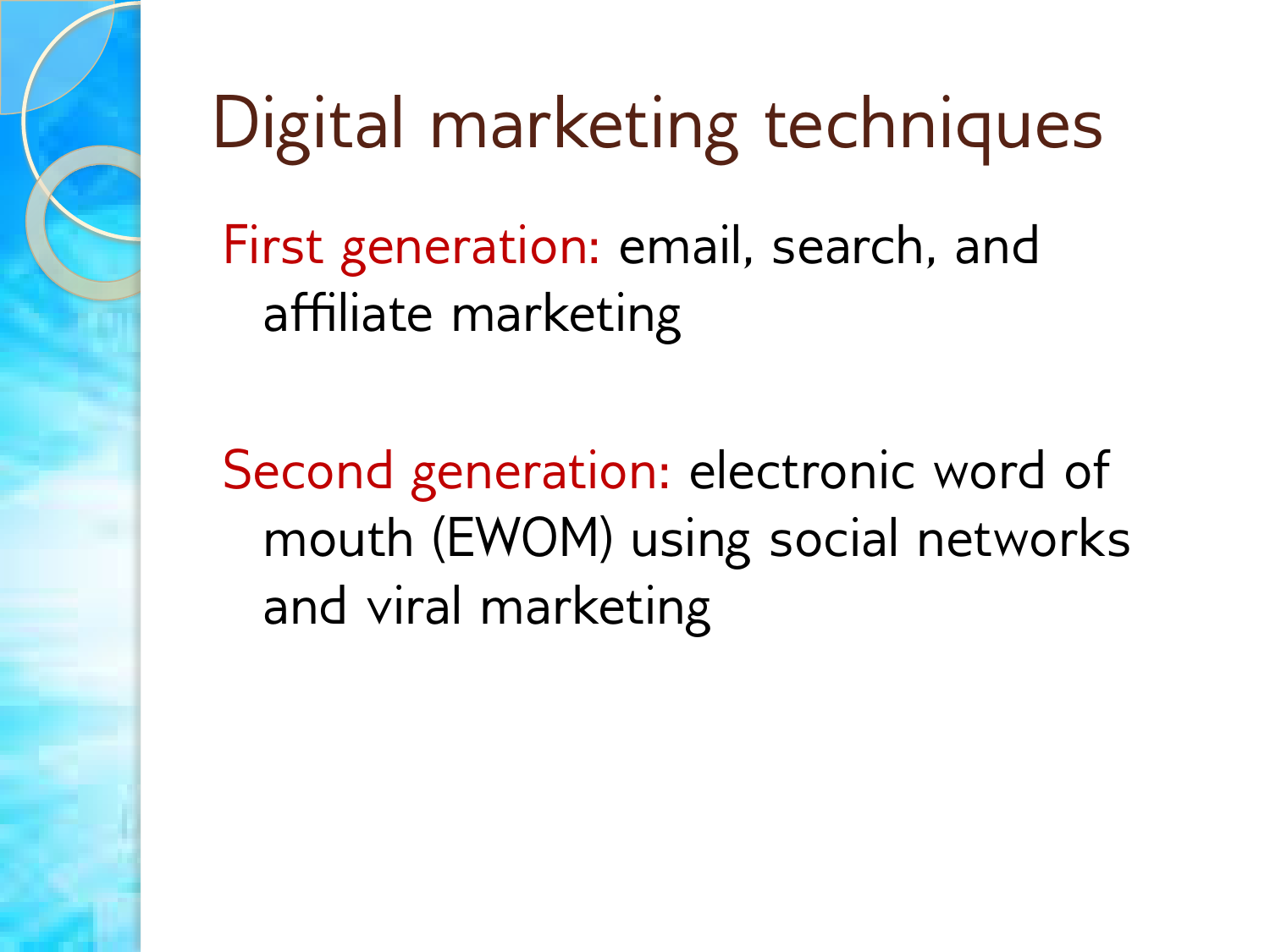

# Digital marketing techniques
First generation: email, search, and affiliate marketing

Second generation: electronic word of mouth (EWOM) using social networks and viral marketing